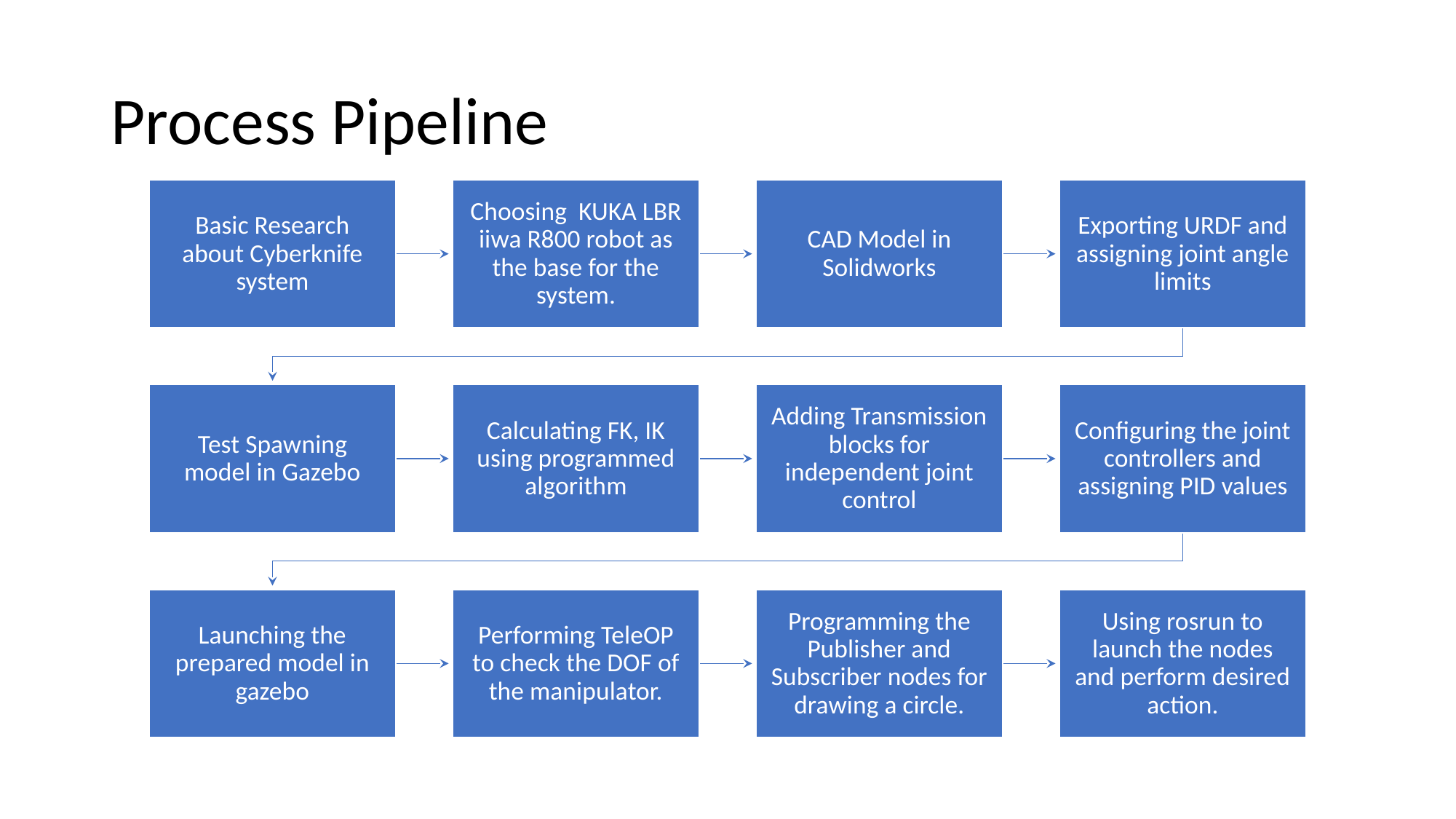

# Process Pipeline

Basic Research about Cyberknife system

Choosing  KUKA LBR iiwa R800 robot as the base for the system.

CAD Model in Solidworks

Exporting URDF and assigning joint angle limits

Test Spawning model in Gazebo

Calculating FK, IK using programmed algorithm

Adding Transmission blocks for independent joint control

Configuring the joint controllers and assigning PID values

Launching the prepared model in gazebo

Performing TeleOP to check the DOF of the manipulator.

Programming the Publisher and Subscriber nodes for drawing a circle.

Using rosrun to launch the nodes and perform desired action.